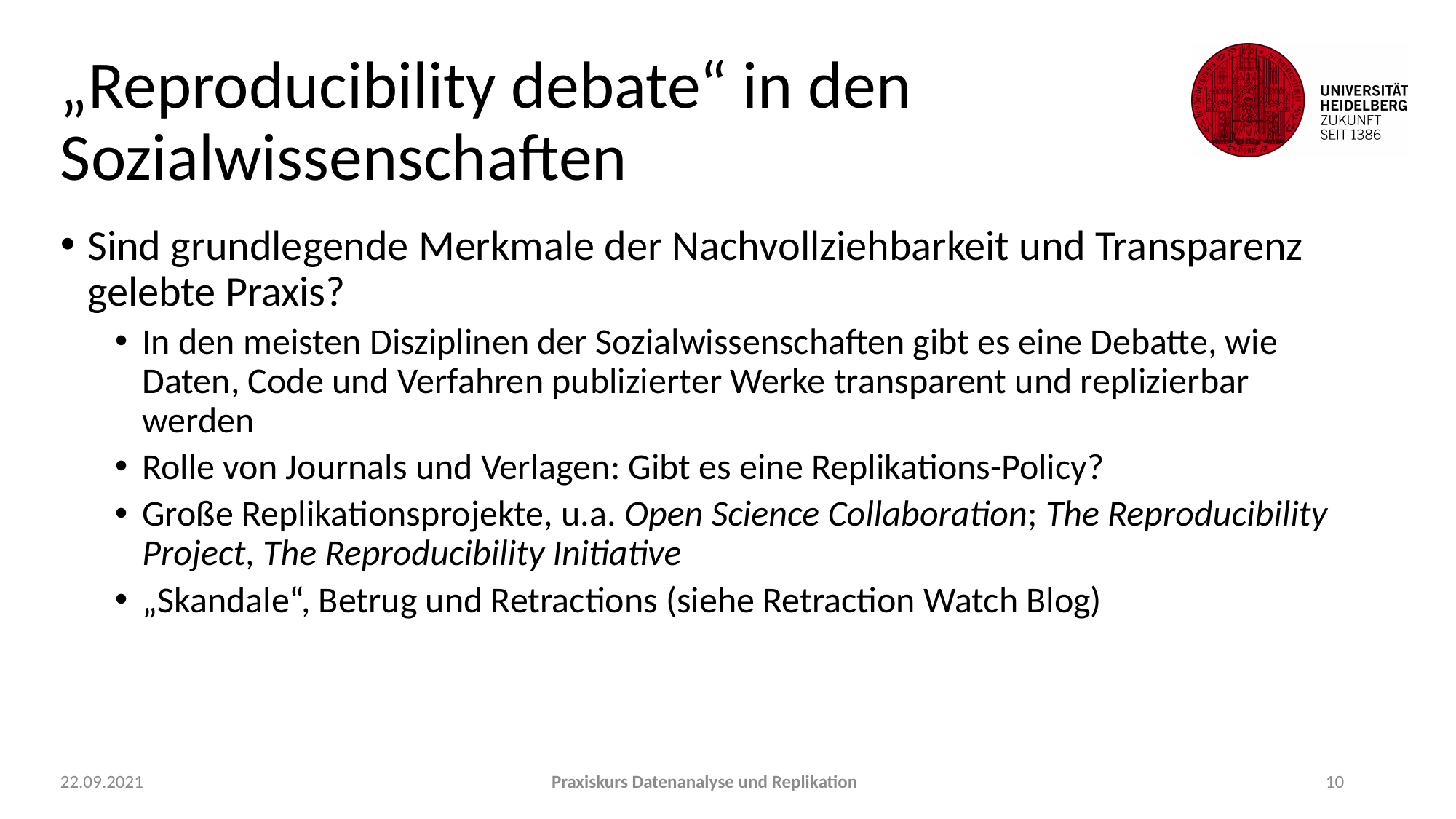

# „Reproducibility debate“ in den Sozialwissenschaften
Sind grundlegende Merkmale der Nachvollziehbarkeit und Transparenz gelebte Praxis?
In den meisten Disziplinen der Sozialwissenschaften gibt es eine Debatte, wie Daten, Code und Verfahren publizierter Werke transparent und replizierbar werden
Rolle von Journals und Verlagen: Gibt es eine Replikations-Policy?
Große Replikationsprojekte, u.a. Open Science Collaboration; The Reproducibility Project, The Reproducibility Initiative
„Skandale“, Betrug und Retractions (siehe Retraction Watch Blog)

22.09.2021
Praxiskurs Datenanalyse und Replikation
10